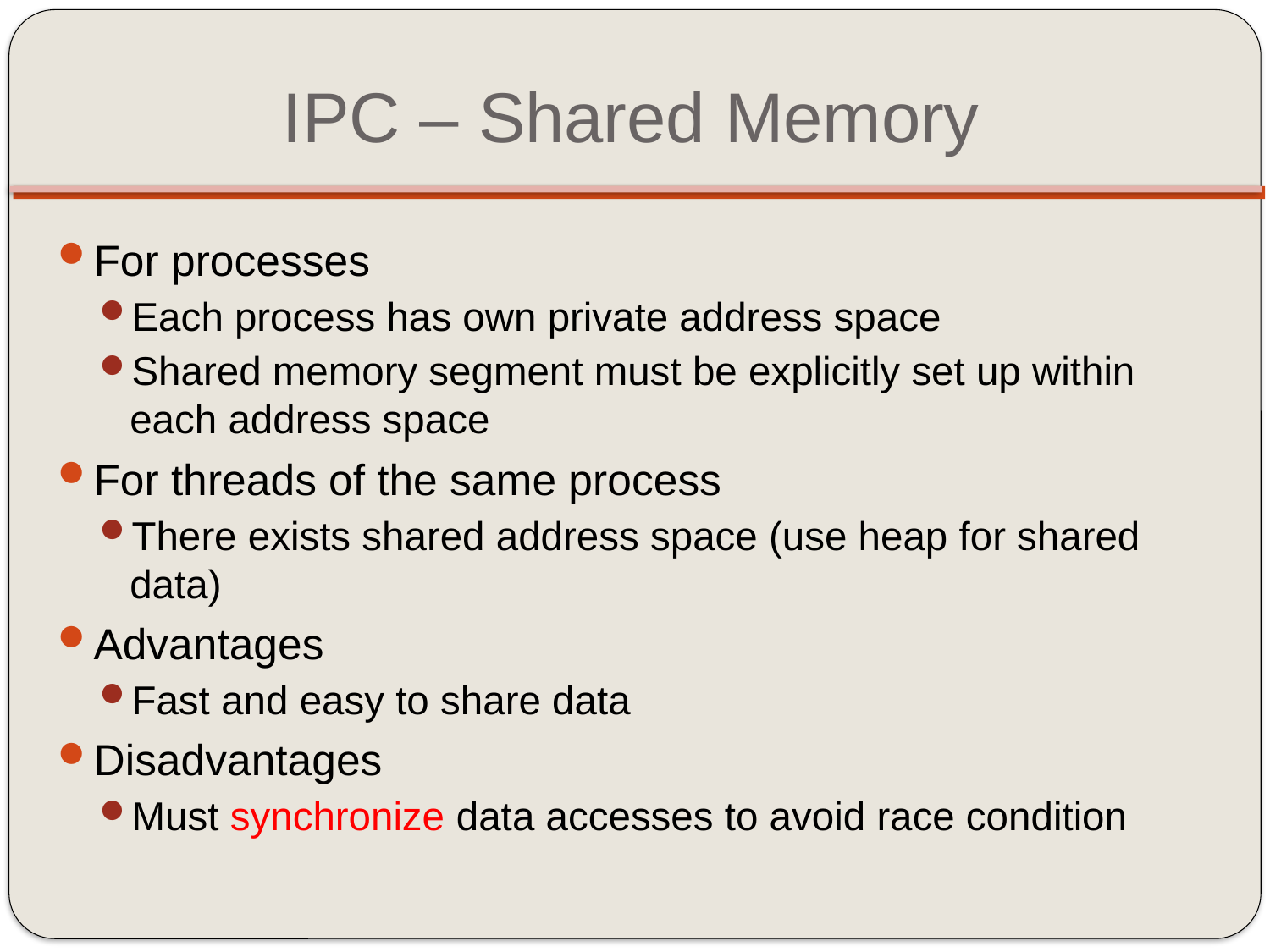

# IPC – Shared Memory
For processes
Each process has own private address space
Shared memory segment must be explicitly set up within each address space
For threads of the same process
There exists shared address space (use heap for shared data)
Advantages
Fast and easy to share data
Disadvantages
Must synchronize data accesses to avoid race condition